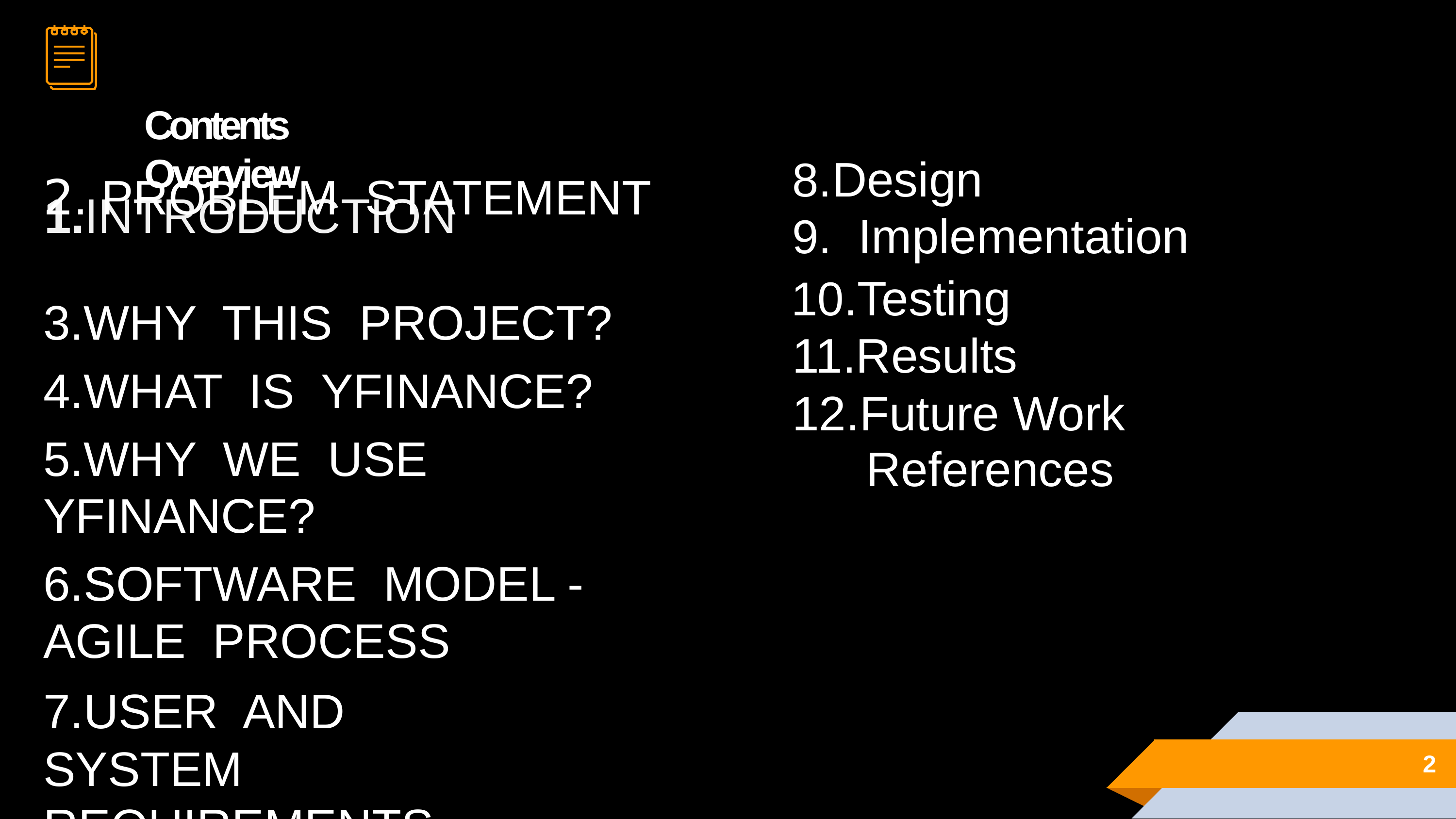

Contents Overview
Design
Implementation
Testing  11.Results  12.Future Work
References
# 1.INTRODUCTION
2. Problem  statement
3.Why  this  project?
4.What  is  YFinance?
5.Why  we  use yfinance?
6.Software  model -Agile  Process
7.User  and System  Requirements

2